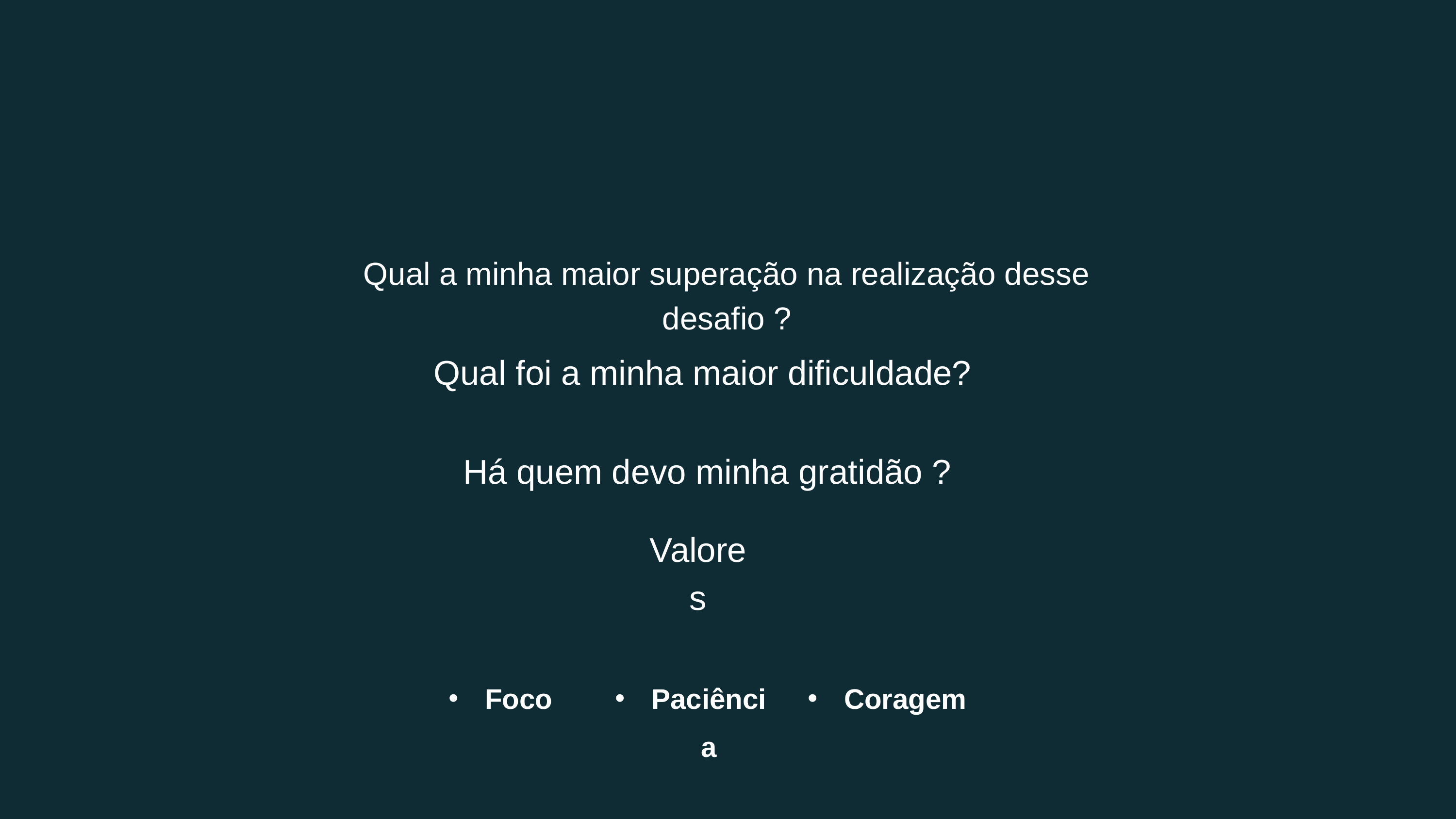

Qual a minha maior superação na realização desse desafio ?
Qual foi a minha maior dificuldade?
Há quem devo minha gratidão ?
Valores
Foco
Paciência
Coragem